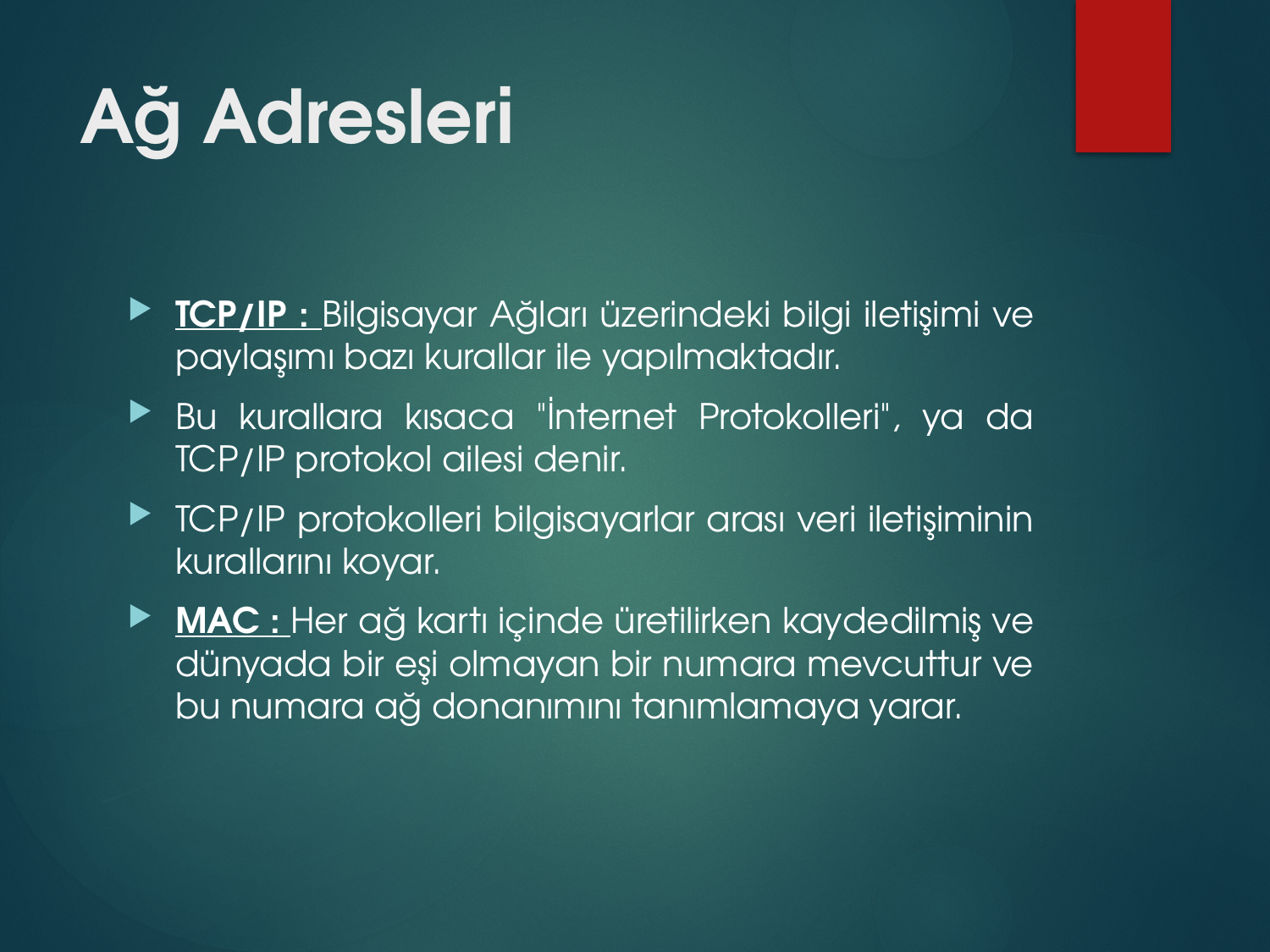

# Ağ Adresleri
TCP/IP : Bilgisayar Ağları üzerindeki bilgi iletişimi ve paylaşımı bazı kurallar ile yapılmaktadır.
Bu kurallara kısaca "İnternet Protokolleri", ya da TCP/IP protokol ailesi denir.
TCP/IP protokolleri bilgisayarlar arası veri iletişiminin kurallarını koyar.
MAC : Her ağ kartı içinde üretilirken kaydedilmiş ve dünyada bir eşi olmayan bir numara mevcuttur ve bu numara ağ donanımını tanımlamaya yarar.